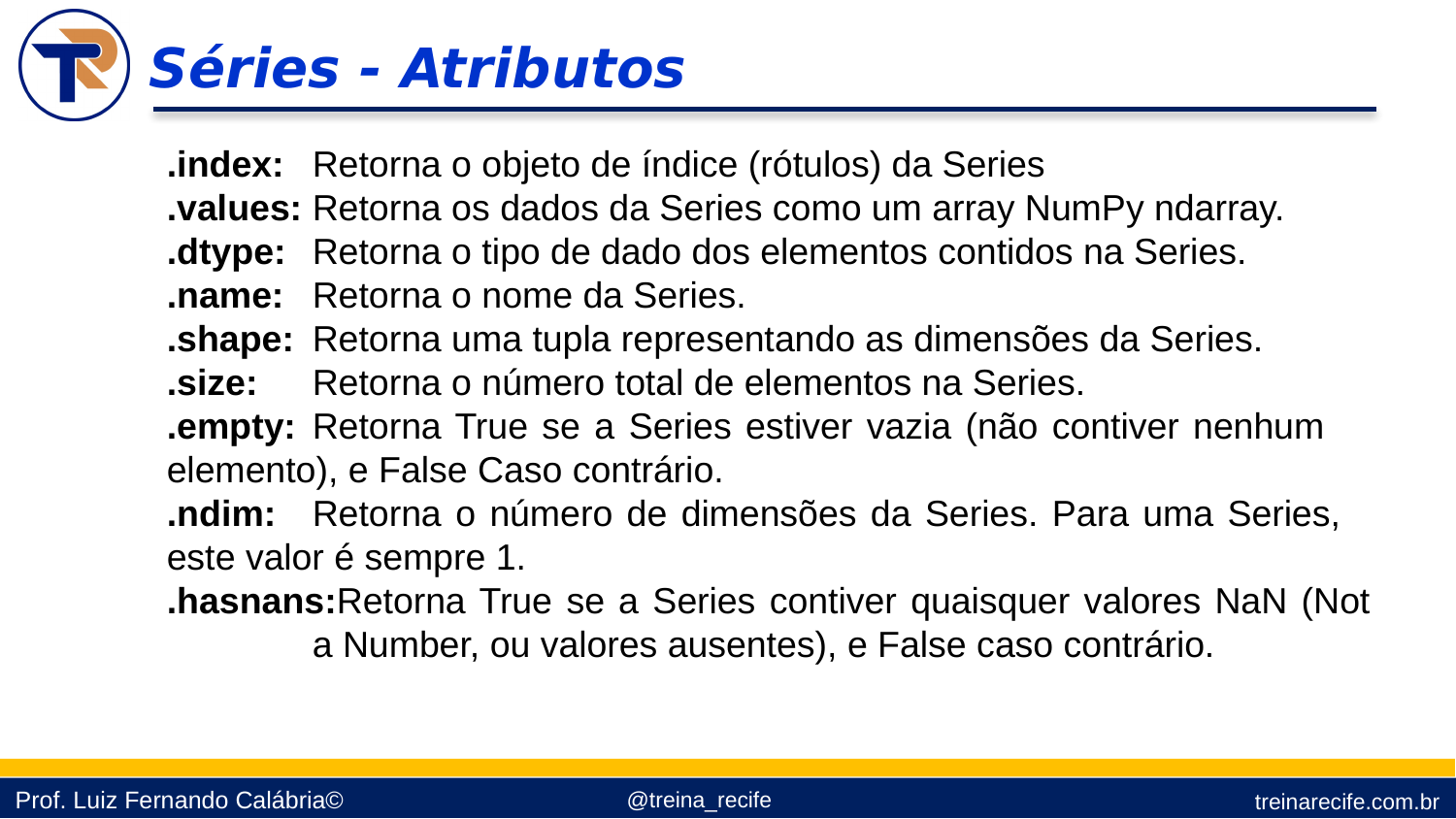

Séries - Atributos
.index:	Retorna o objeto de índice (rótulos) da Series
.values:	Retorna os dados da Series como um array NumPy ndarray.
.dtype:	Retorna o tipo de dado dos elementos contidos na Series.
.name:	Retorna o nome da Series.
.shape:	Retorna uma tupla representando as dimensões da Series.
.size:	Retorna o número total de elementos na Series.
.empty:	Retorna True se a Series estiver vazia (não contiver nenhum 	elemento), e False Caso contrário.
.ndim:	Retorna o número de dimensões da Series. Para uma Series, 	este valor é sempre 1.
.hasnans:Retorna True se a Series contiver quaisquer valores NaN (Not 	a Number, ou valores ausentes), e False caso contrário.